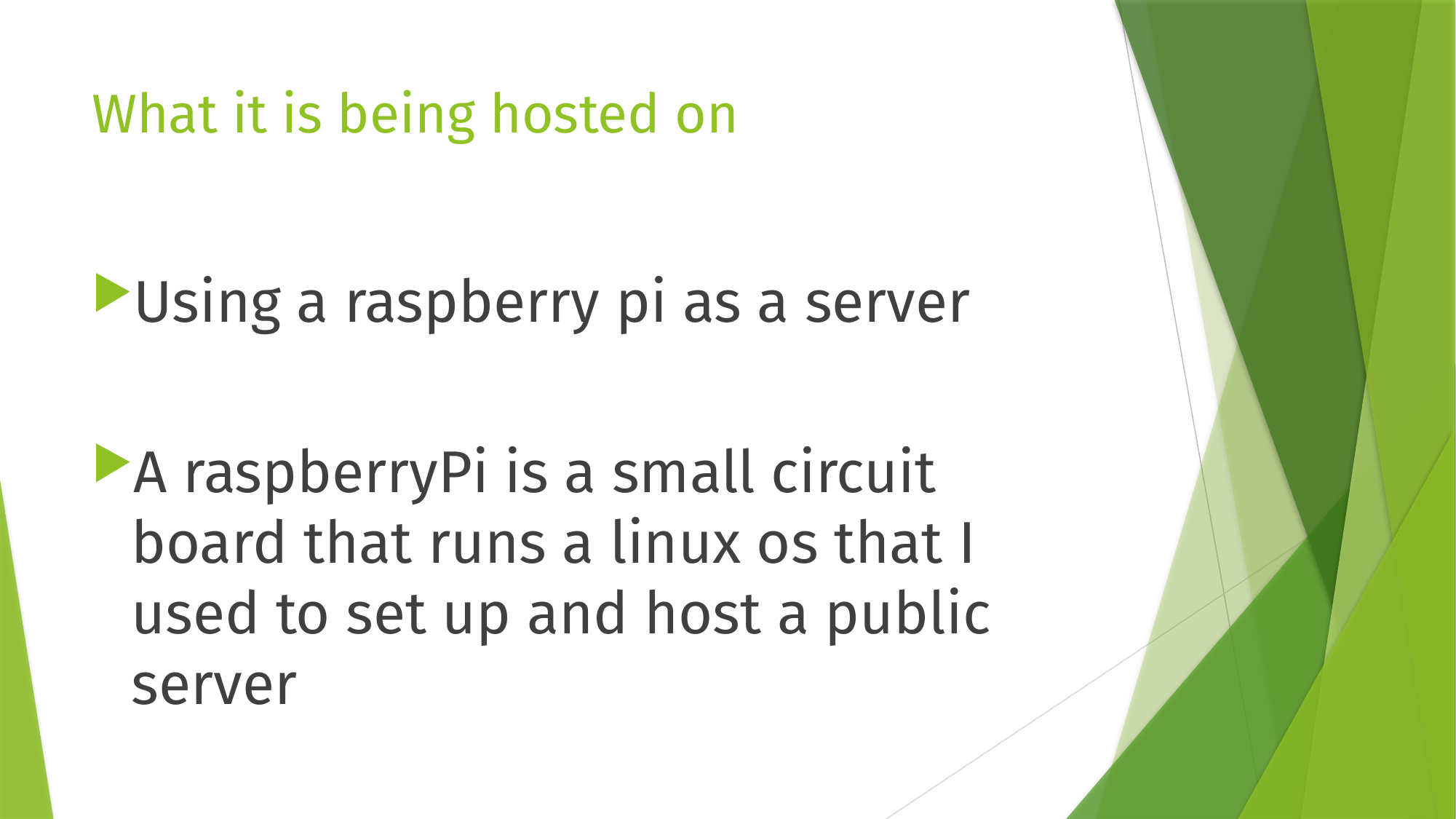

# What it is being hosted on
Using a raspberry pi as a server

A raspberryPi is a small circuit board that runs a linux os that I used to set up and host a public server